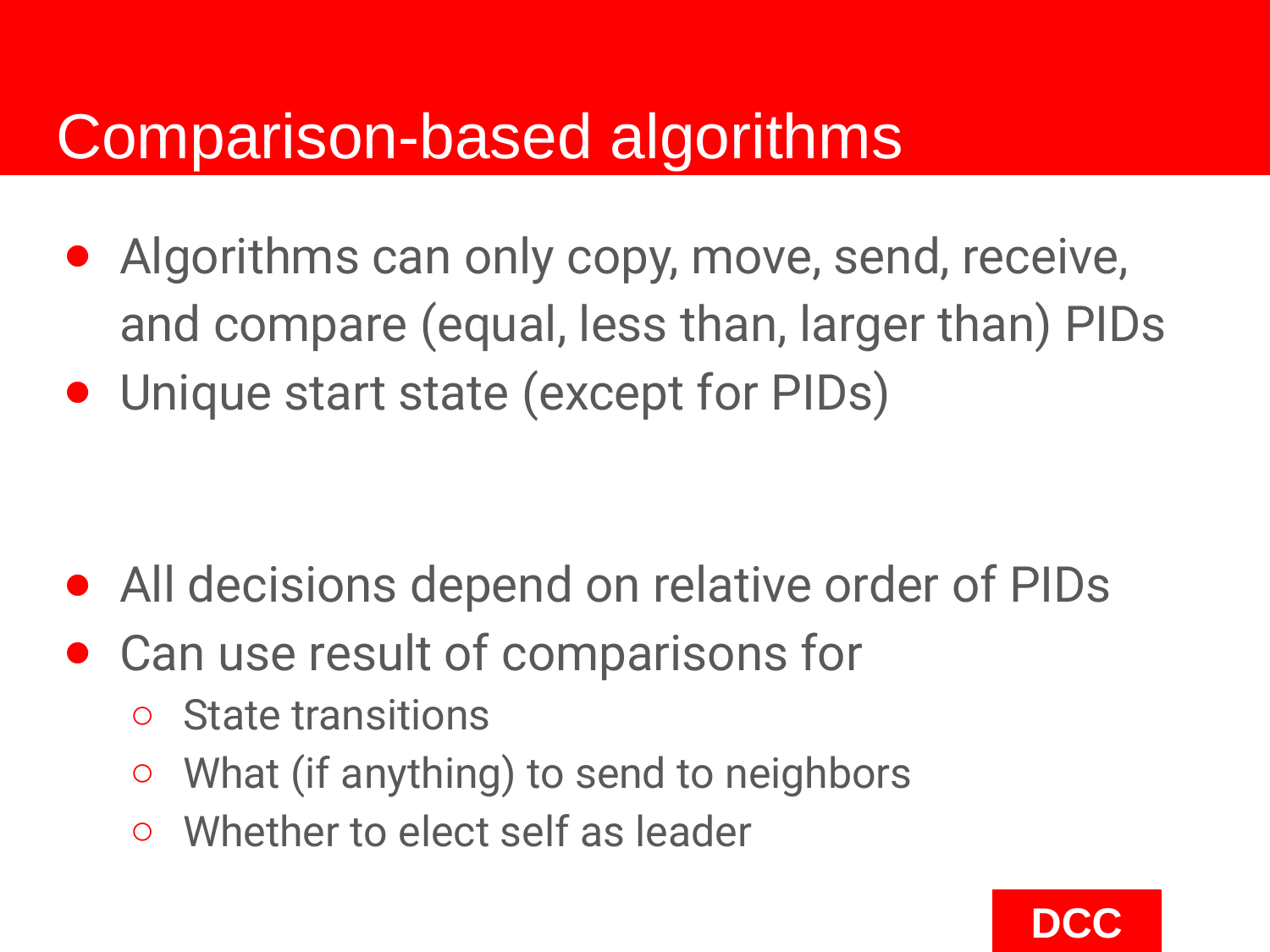

# Comparison-based algorithms
Algorithms can only copy, move, send, receive, and compare (equal, less than, larger than) PIDs
Unique start state (except for PIDs)

All decisions depend on relative order of PIDs
Can use result of comparisons for
State transitions
What (if anything) to send to neighbors
Whether to elect self as leader